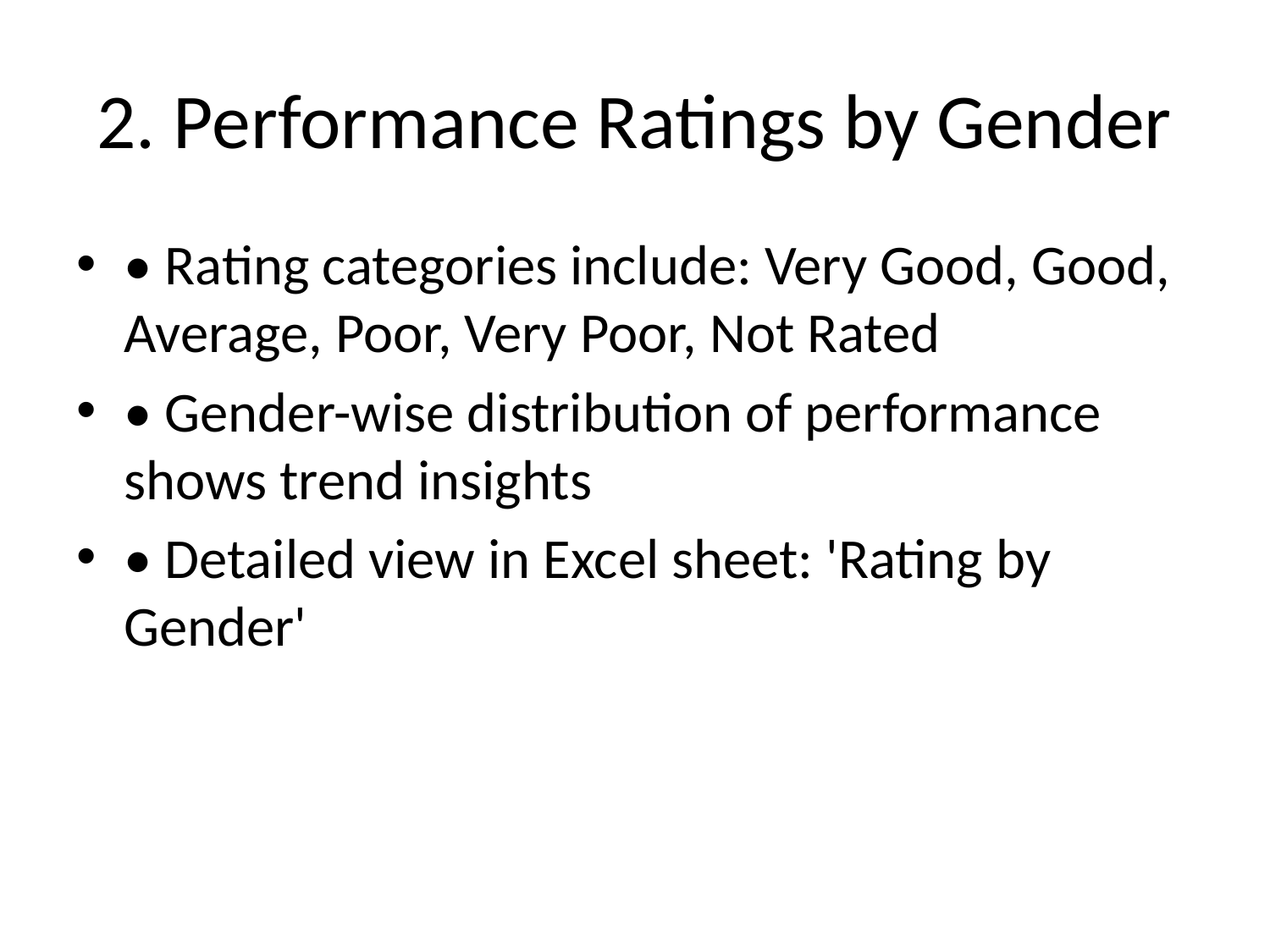

# 2. Performance Ratings by Gender
• Rating categories include: Very Good, Good, Average, Poor, Very Poor, Not Rated
• Gender-wise distribution of performance shows trend insights
• Detailed view in Excel sheet: 'Rating by Gender'